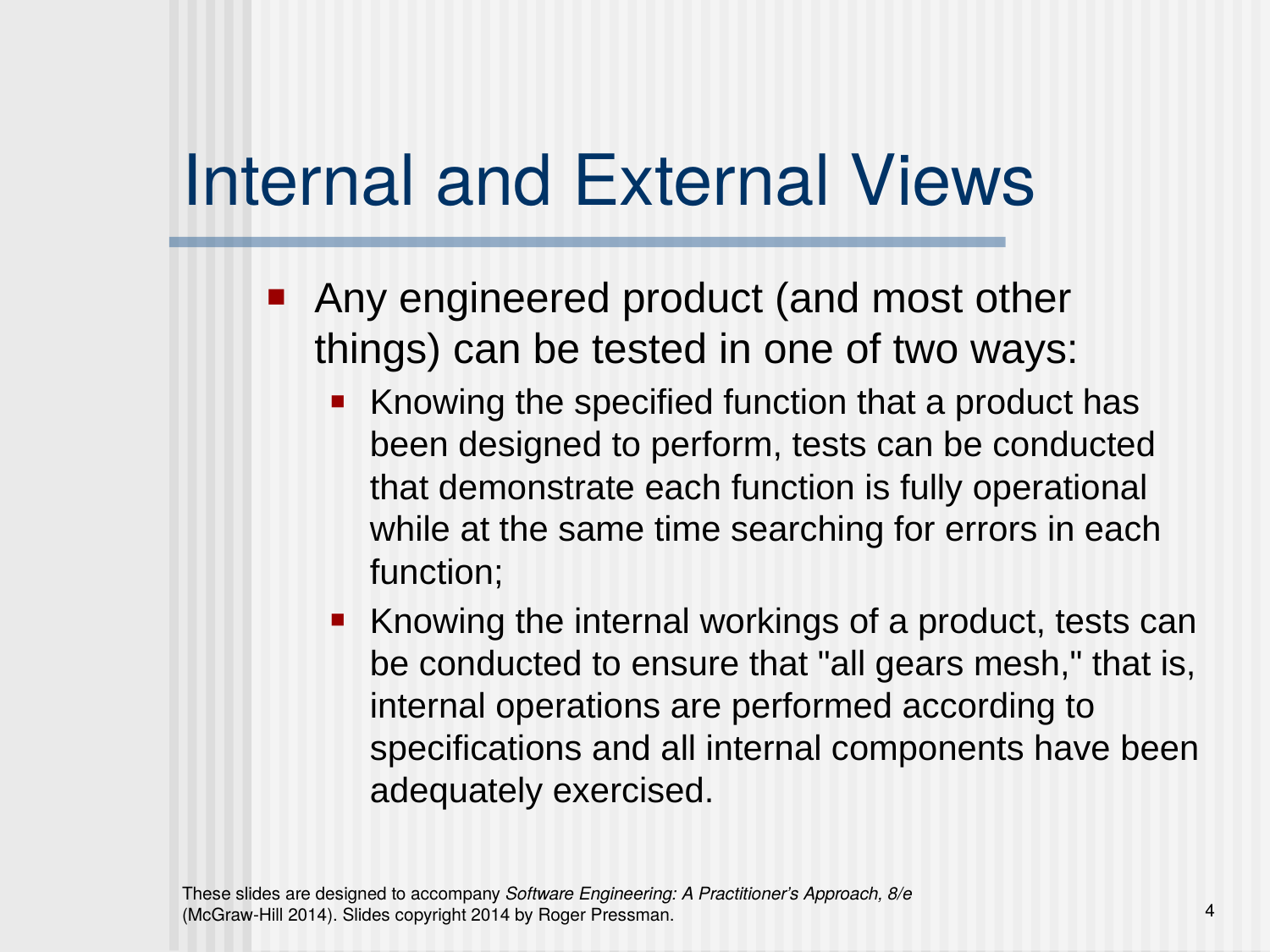

# Internal and External Views
Any engineered product (and most other things) can be tested in one of two ways:
Knowing the specified function that a product has been designed to perform, tests can be conducted that demonstrate each function is fully operational while at the same time searching for errors in each function;
Knowing the internal workings of a product, tests can be conducted to ensure that "all gears mesh," that is, internal operations are performed according to specifications and all internal components have been adequately exercised.
These slides are designed to accompany Software Engineering: A Practitioner’s Approach, 8/e (McGraw-Hill 2014). Slides copyright 2014 by Roger Pressman.
4